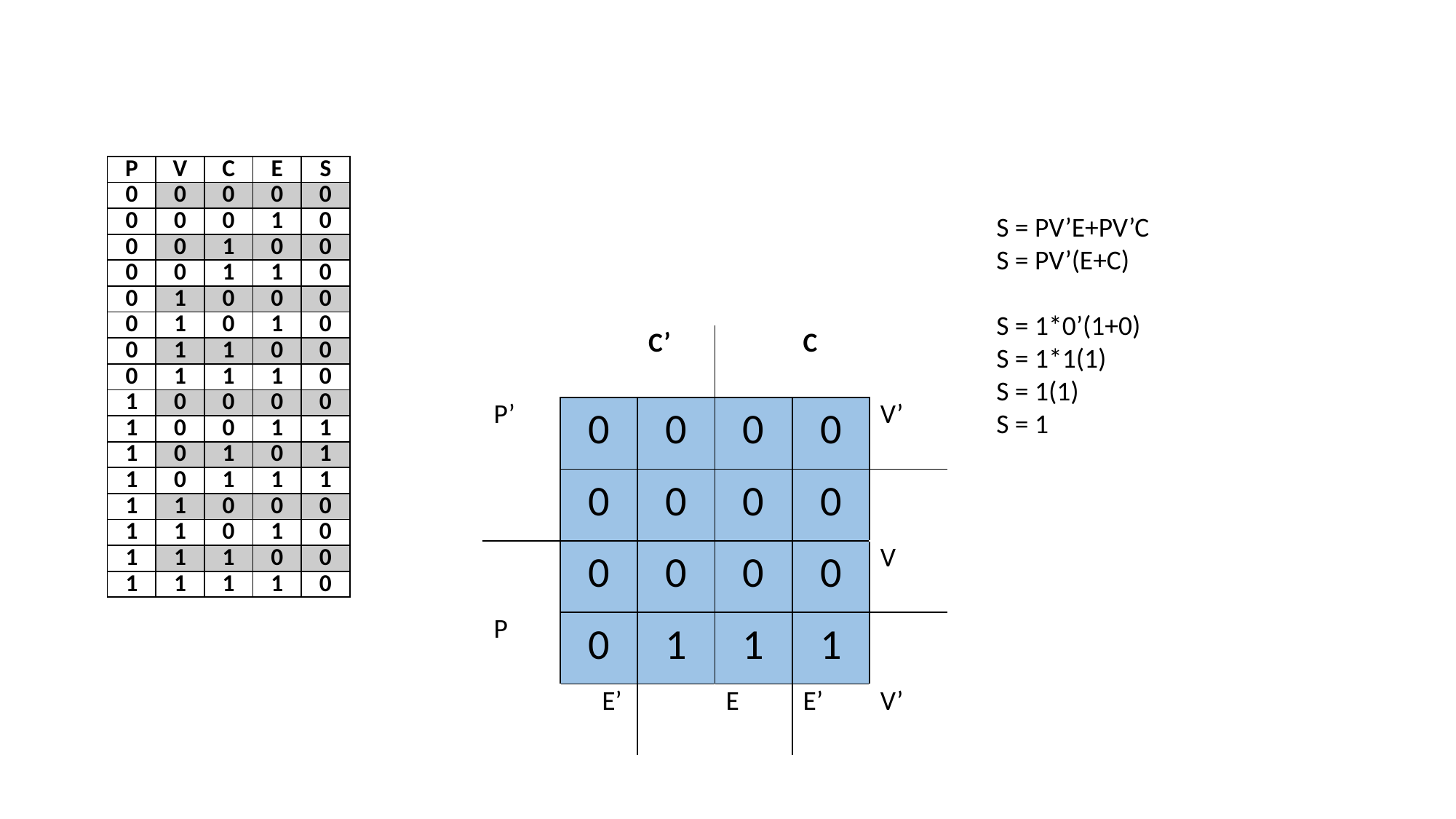

| P | V | C | E | S |
| --- | --- | --- | --- | --- |
| 0 | 0 | 0 | 0 | 0 |
| 0 | 0 | 0 | 1 | 0 |
| 0 | 0 | 1 | 0 | 0 |
| 0 | 0 | 1 | 1 | 0 |
| 0 | 1 | 0 | 0 | 0 |
| 0 | 1 | 0 | 1 | 0 |
| 0 | 1 | 1 | 0 | 0 |
| 0 | 1 | 1 | 1 | 0 |
| 1 | 0 | 0 | 0 | 0 |
| 1 | 0 | 0 | 1 | 1 |
| 1 | 0 | 1 | 0 | 1 |
| 1 | 0 | 1 | 1 | 1 |
| 1 | 1 | 0 | 0 | 0 |
| 1 | 1 | 0 | 1 | 0 |
| 1 | 1 | 1 | 0 | 0 |
| 1 | 1 | 1 | 1 | 0 |
S = PV’E+PV’C
S = PV’(E+C)

S = 1*0’(1+0)
S = 1*1(1)
S = 1(1)
S = 1
|  |  | C’ |  | C |  |
| --- | --- | --- | --- | --- | --- |
| P’ | 0 | 0 | 0 | 0 | V’ |
|  | 0 | 0 | 0 | 0 |  |
|  | 0 | 0 | 0 | 0 | V |
| P | 0 | 1 | 1 | 1 |  |
|  | E’ |  | E | E’ | V’ |